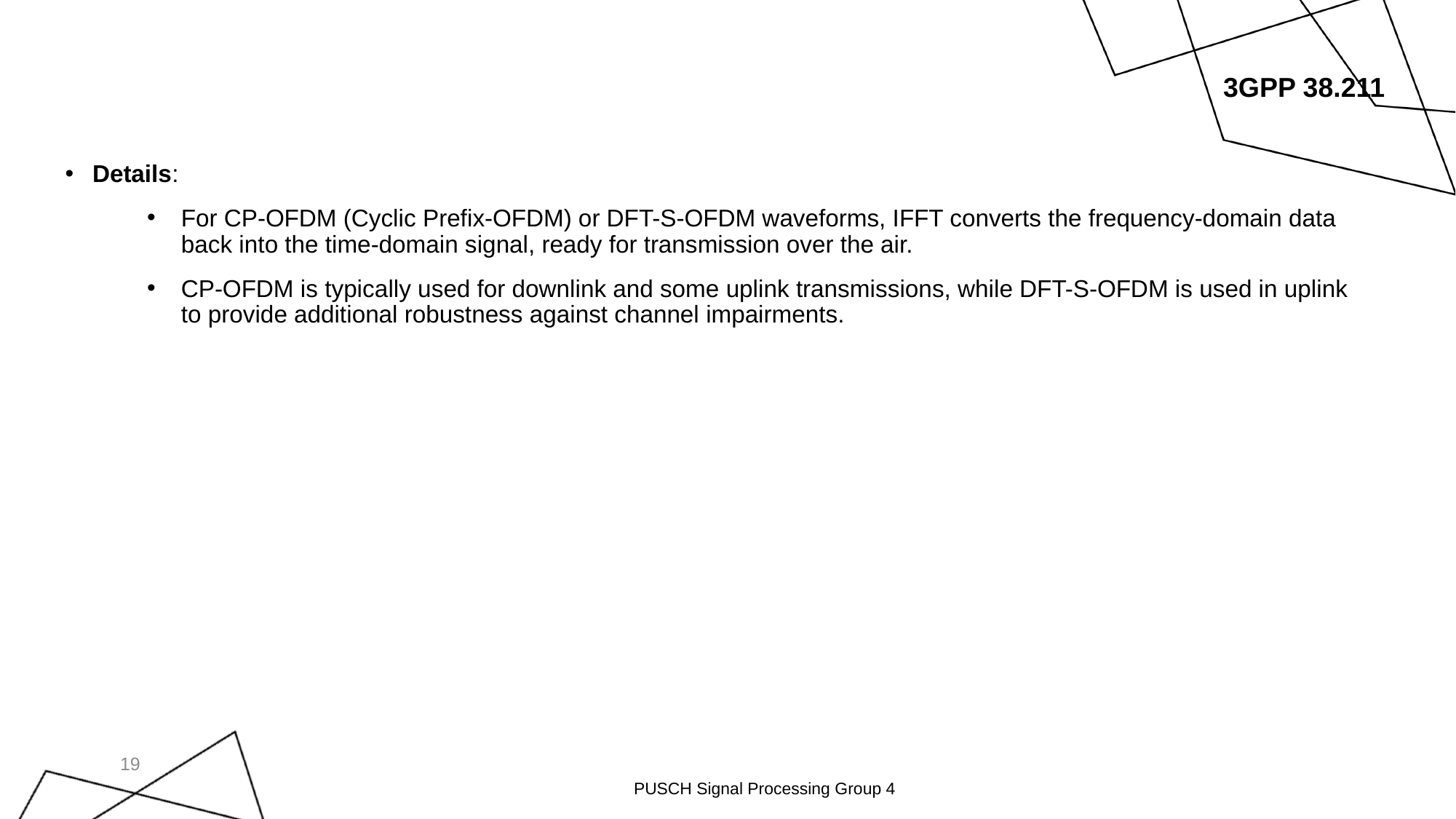

3GPP 38.211
Details:
For CP-OFDM (Cyclic Prefix-OFDM) or DFT-S-OFDM waveforms, IFFT converts the frequency-domain data back into the time-domain signal, ready for transmission over the air.
CP-OFDM is typically used for downlink and some uplink transmissions, while DFT-S-OFDM is used in uplink to provide additional robustness against channel impairments.
19
PUSCH Signal Processing Group 4